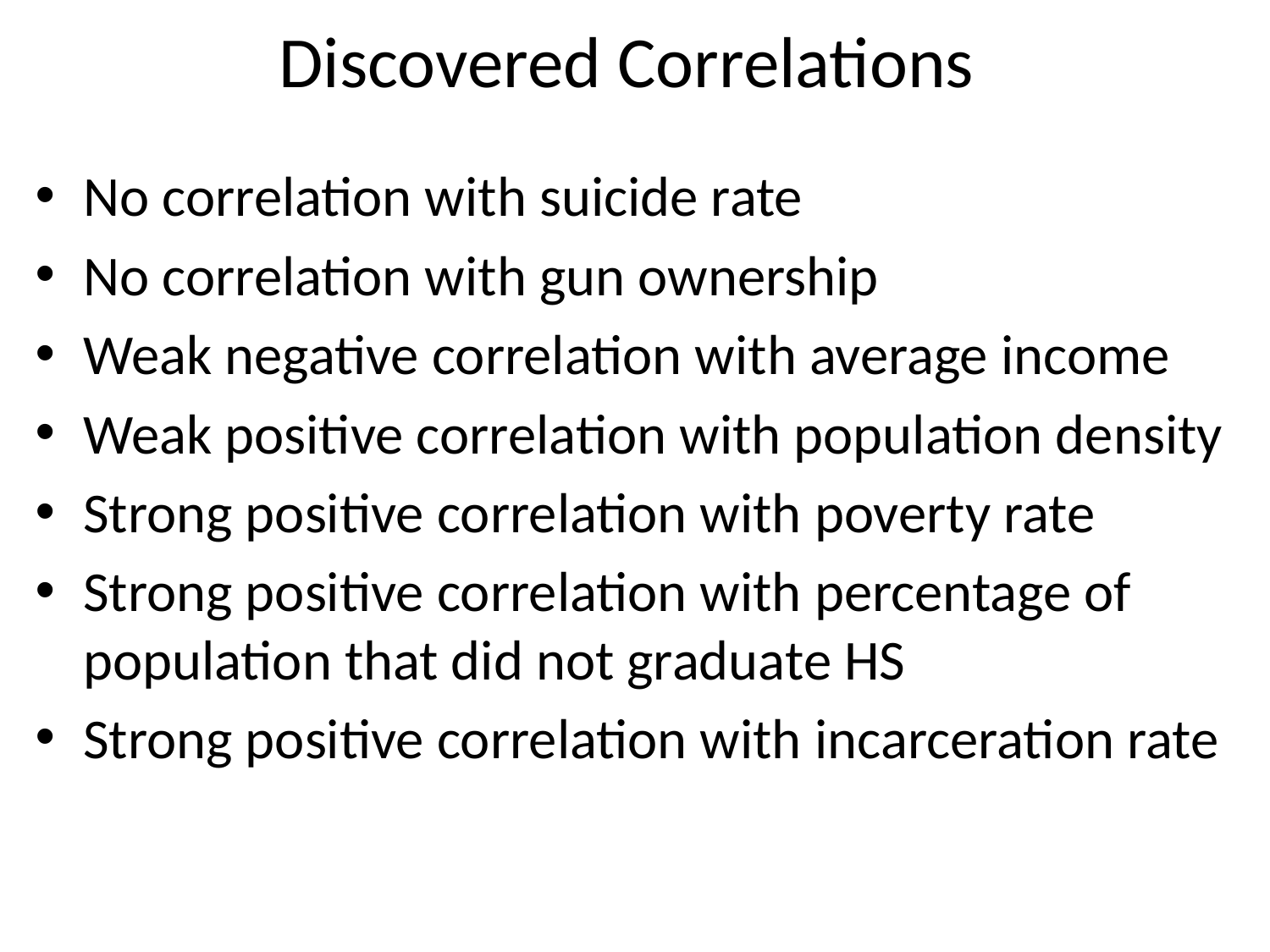

# Discovered Correlations
No correlation with suicide rate
No correlation with gun ownership
Weak negative correlation with average income
Weak positive correlation with population density
Strong positive correlation with poverty rate
Strong positive correlation with percentage of population that did not graduate HS
Strong positive correlation with incarceration rate